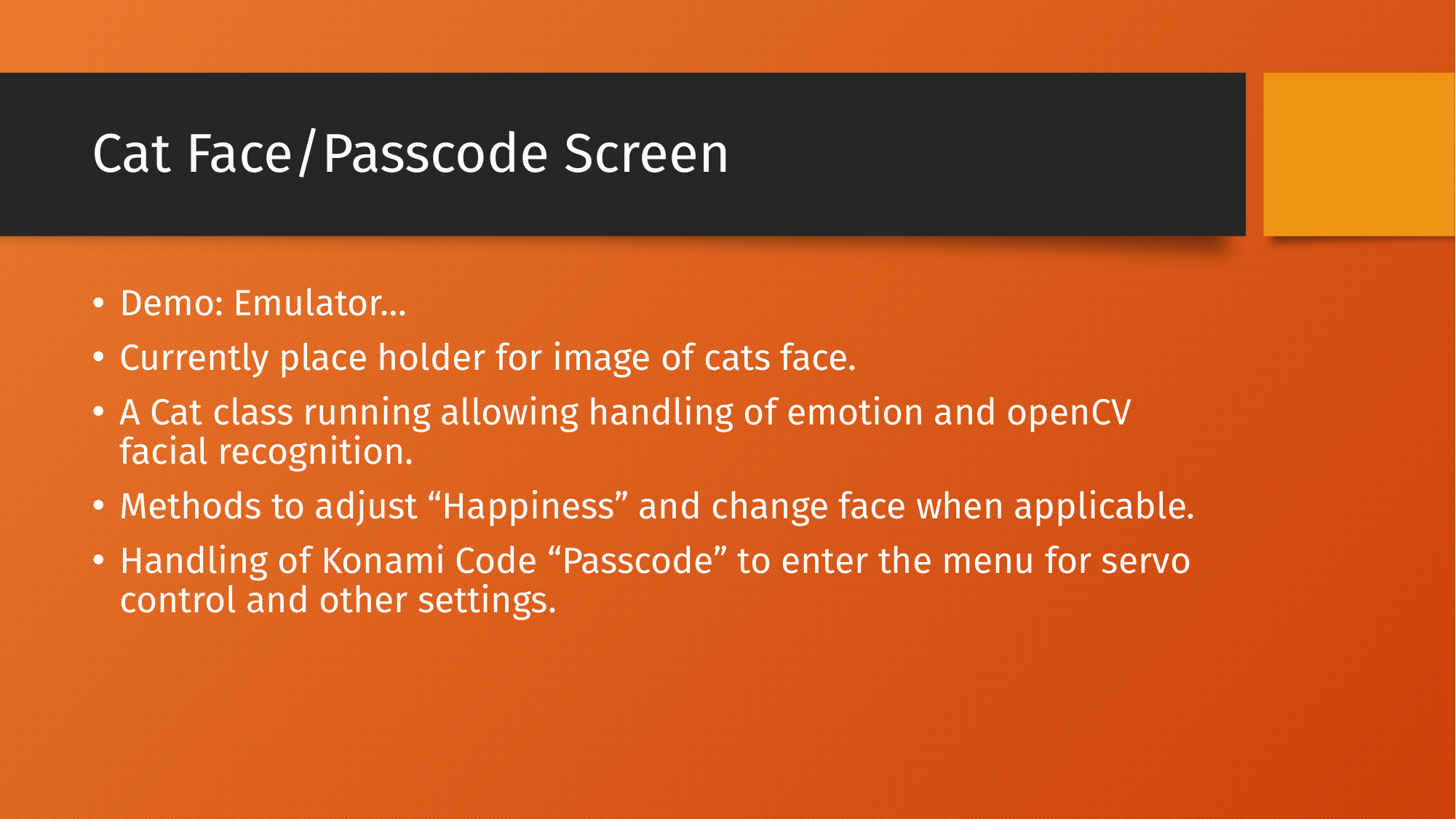

# Cat Face/Passcode Screen
Demo: Emulator…
Currently place holder for image of cats face.
A Cat class running allowing handling of emotion and openCV facial recognition.
Methods to adjust “Happiness” and change face when applicable.
Handling of Konami Code “Passcode” to enter the menu for servo control and other settings.